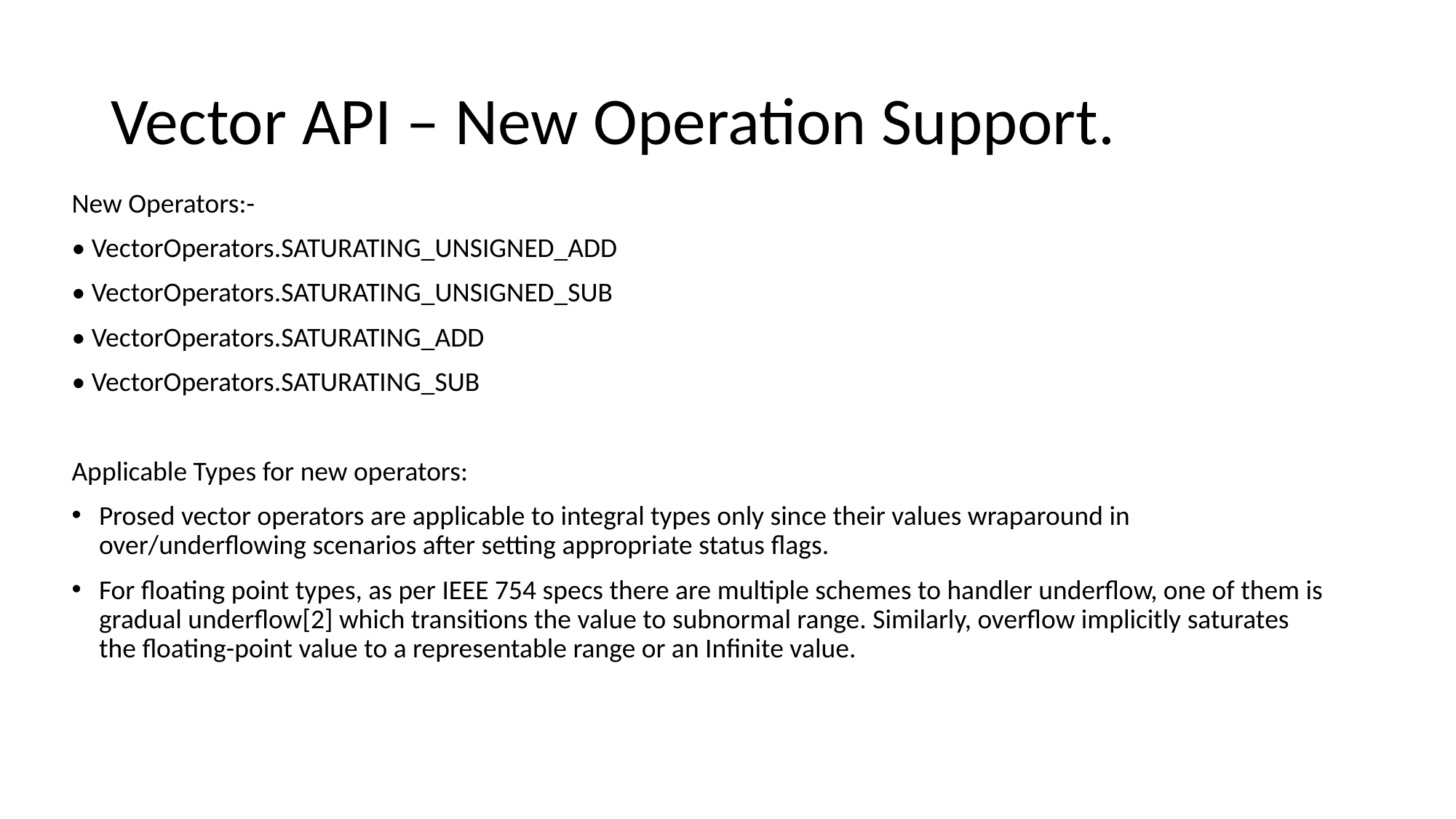

# Vector API – New Operation Support.
New Operators:-
• VectorOperators.SATURATING_UNSIGNED_ADD
• VectorOperators.SATURATING_UNSIGNED_SUB
• VectorOperators.SATURATING_ADD
• VectorOperators.SATURATING_SUB

Applicable Types for new operators:
Prosed vector operators are applicable to integral types only since their values wraparound in over/underflowing scenarios after setting appropriate status flags.
For floating point types, as per IEEE 754 specs there are multiple schemes to handler underflow, one of them is gradual underflow[2] which transitions the value to subnormal range. Similarly, overflow implicitly saturates the floating-point value to a representable range or an Infinite value.